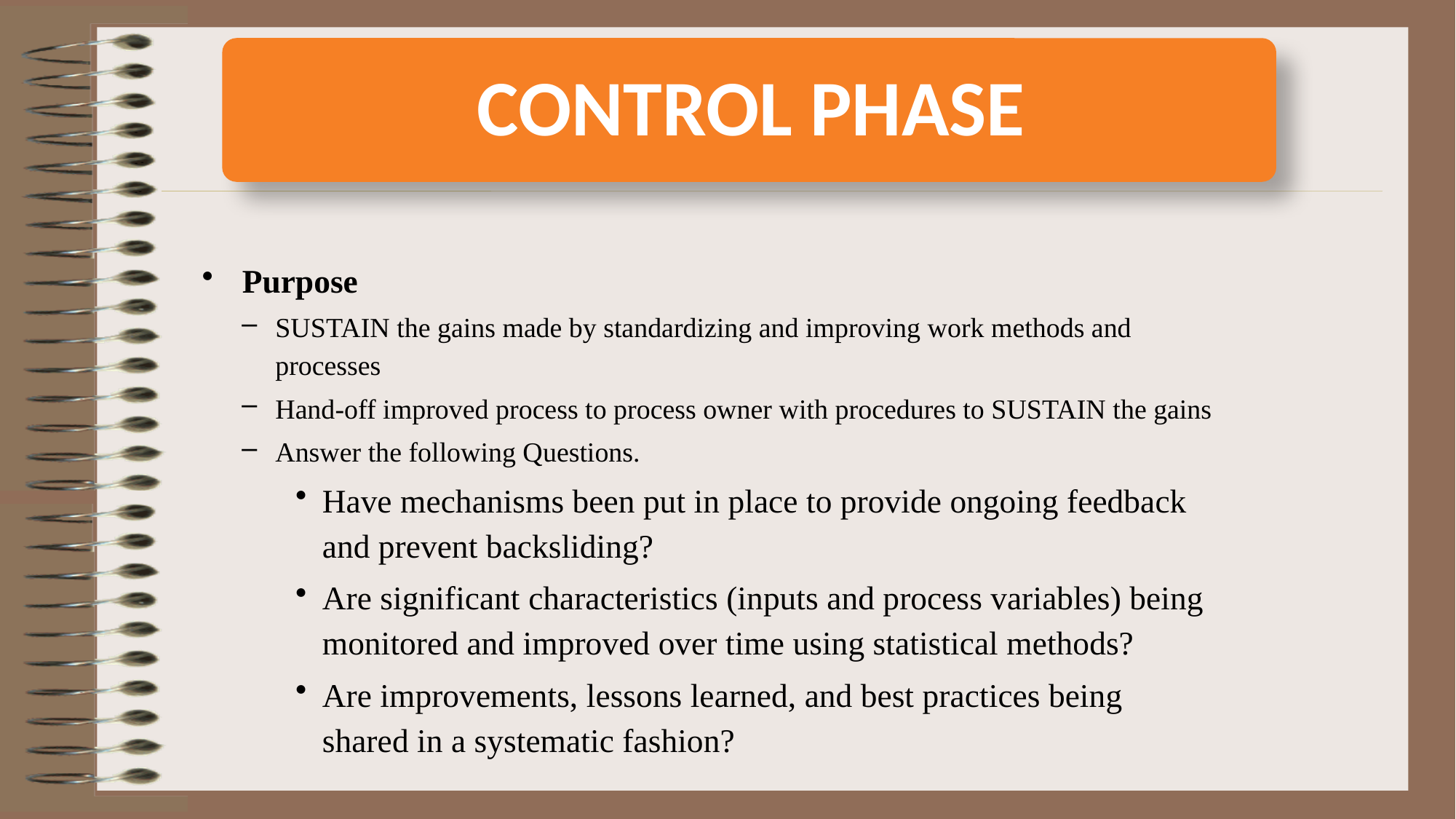

CONTROL PHASE
Purpose
SUSTAIN the gains made by standardizing and improving work methods and processes
Hand-off improved process to process owner with procedures to SUSTAIN the gains
Answer the following Questions.
Have mechanisms been put in place to provide ongoing feedback and prevent backsliding?
Are significant characteristics (inputs and process variables) being monitored and improved over time using statistical methods?
Are improvements, lessons learned, and best practices being shared in a systematic fashion?